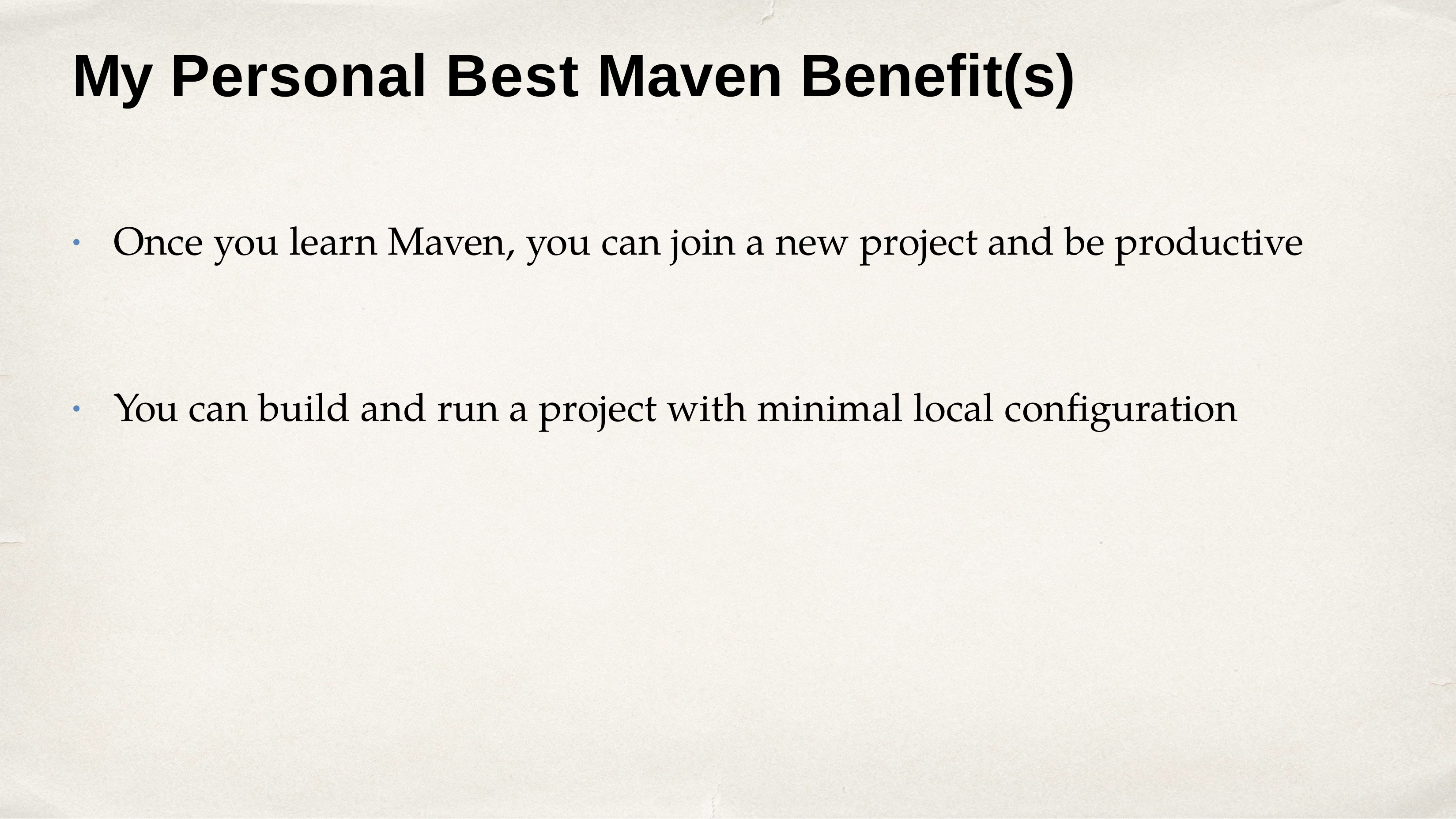

# My Personal Best Maven Benefit(s)
Once you learn Maven, you can join a new project and be productive
•
You can build and run a project with minimal local configuration
•